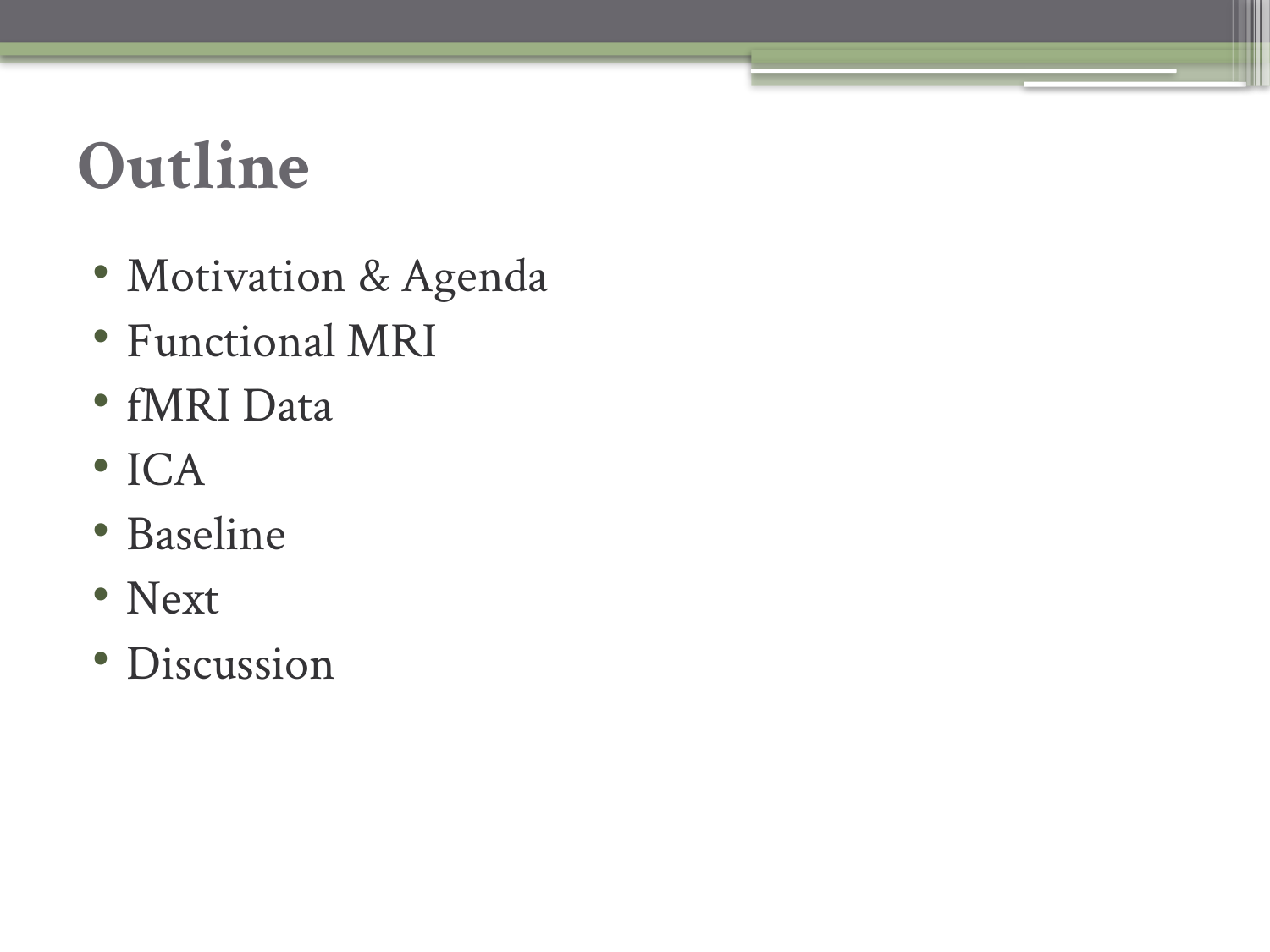

# Outline
Motivation & Agenda
Functional MRI
fMRI Data
ICA
Baseline
Next
Discussion